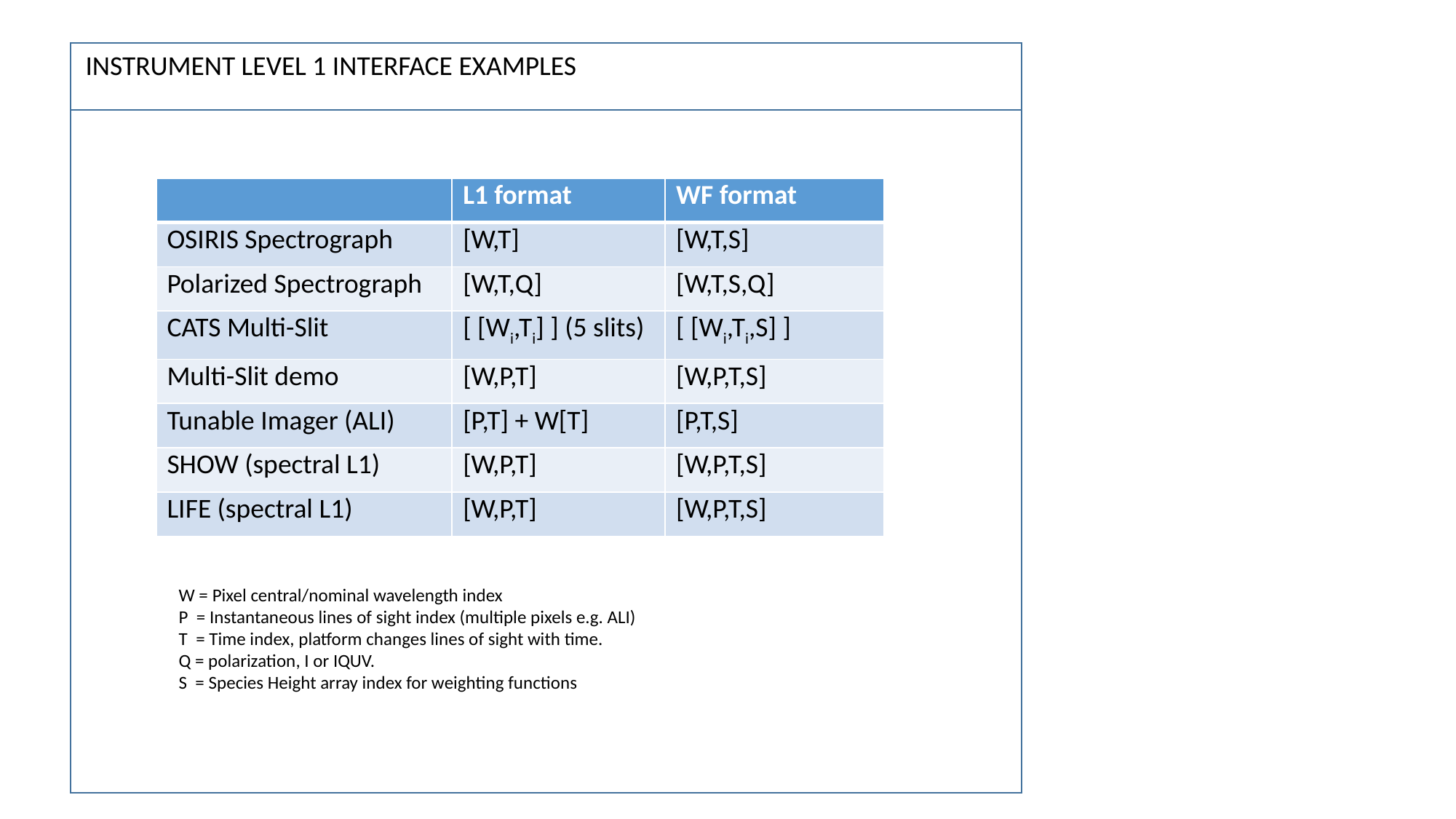

INSTRUMENT LEVEL 1 INTERFACE EXAMPLES

|  | L1 format | WF format |
| --- | --- | --- |
| OSIRIS Spectrograph | [W,T] | [W,T,S] |
| Polarized Spectrograph | [W,T,Q] | [W,T,S,Q] |
| CATS Multi-Slit | [ [Wi,Ti] ] (5 slits) | [ [Wi,Ti,S] ] |
| Multi-Slit demo | [W,P,T] | [W,P,T,S] |
| Tunable Imager (ALI) | [P,T] + W[T] | [P,T,S] |
| SHOW (spectral L1) | [W,P,T] | [W,P,T,S] |
| LIFE (spectral L1) | [W,P,T] | [W,P,T,S] |
W = Pixel central/nominal wavelength index
P  = Instantaneous lines of sight index (multiple pixels e.g. ALI)
T  = Time index, platform changes lines of sight with time.
Q = polarization, I or IQUV.
S  = Species Height array index for weighting functions